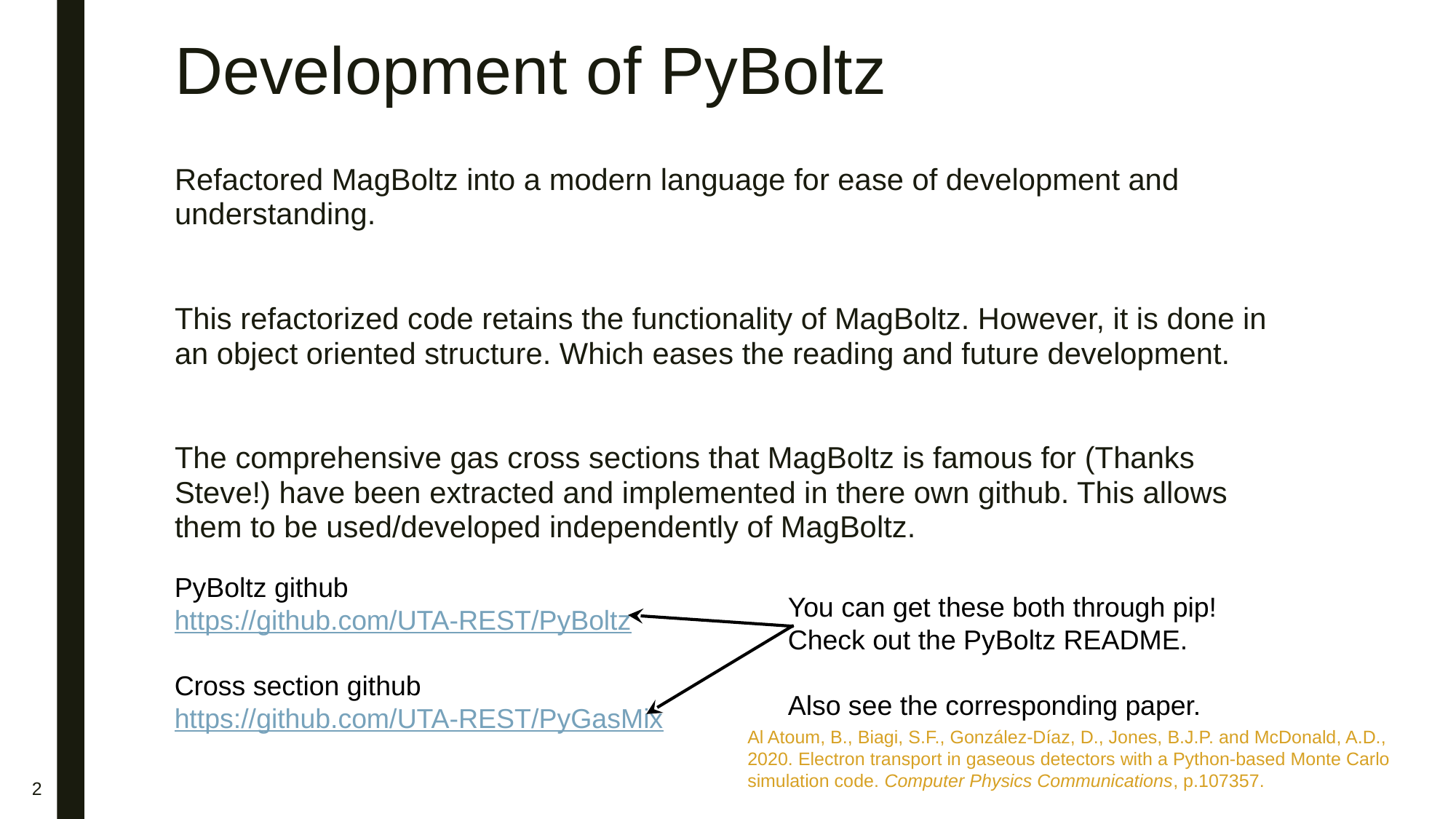

# Development of PyBoltz
Refactored MagBoltz into a modern language for ease of development and understanding.

This refactorized code retains the functionality of MagBoltz. However, it is done in an object oriented structure. Which eases the reading and future development.

The comprehensive gas cross sections that MagBoltz is famous for (Thanks Steve!) have been extracted and implemented in there own github. This allows them to be used/developed independently of MagBoltz.
PyBoltz github
https://github.com/UTA-REST/PyBoltz

Cross section github
https://github.com/UTA-REST/PyGasMix
You can get these both through pip!
Check out the PyBoltz README.

Also see the corresponding paper.
Al Atoum, B., Biagi, S.F., González-Díaz, D., Jones, B.J.P. and McDonald, A.D., 2020. Electron transport in gaseous detectors with a Python-based Monte Carlo simulation code. Computer Physics Communications, p.107357.
2